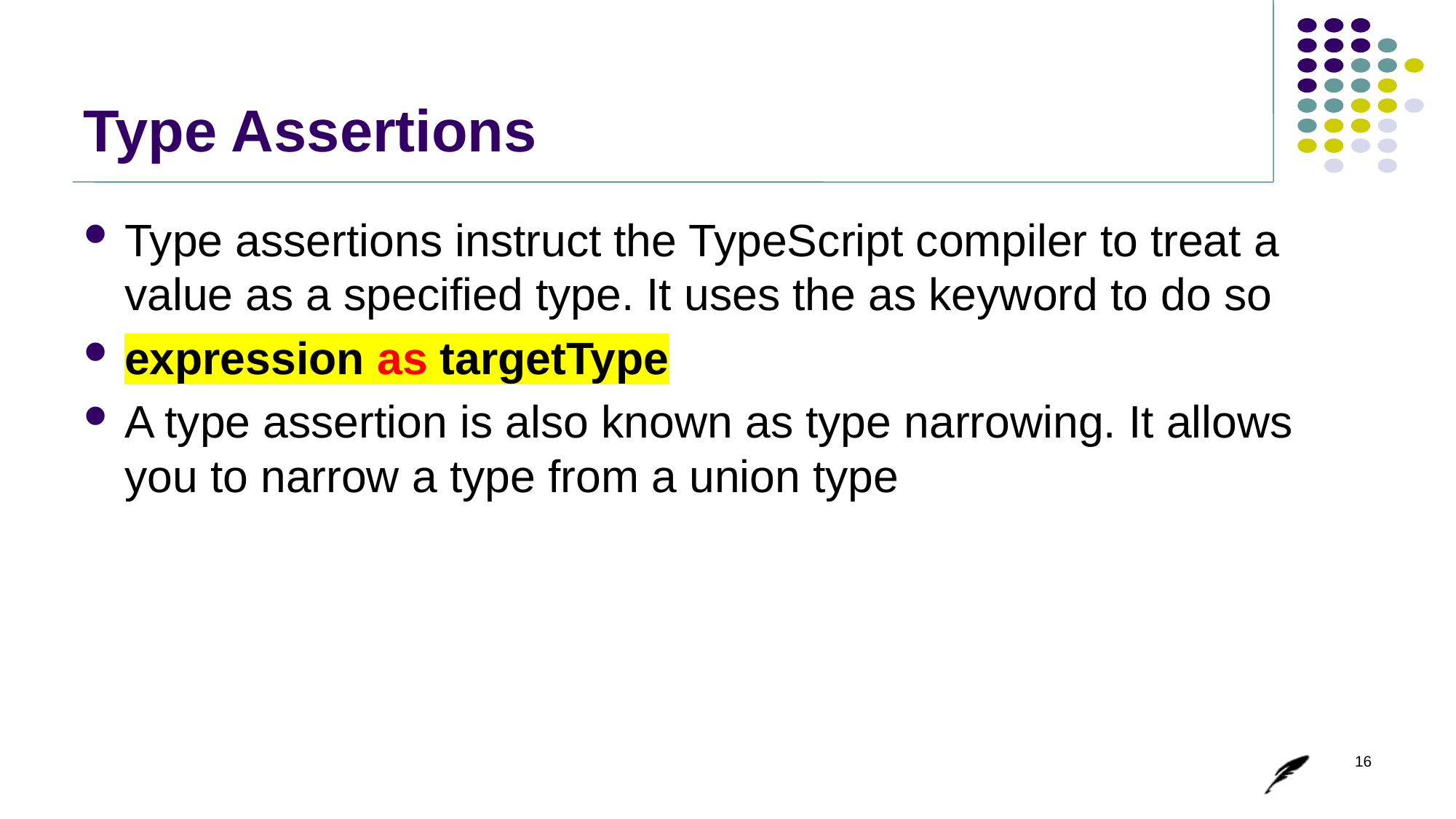

# Type Assertions
Type assertions instruct the TypeScript compiler to treat a value as a specified type. It uses the as keyword to do so
expression as targetType
A type assertion is also known as type narrowing. It allows you to narrow a type from a union type
16